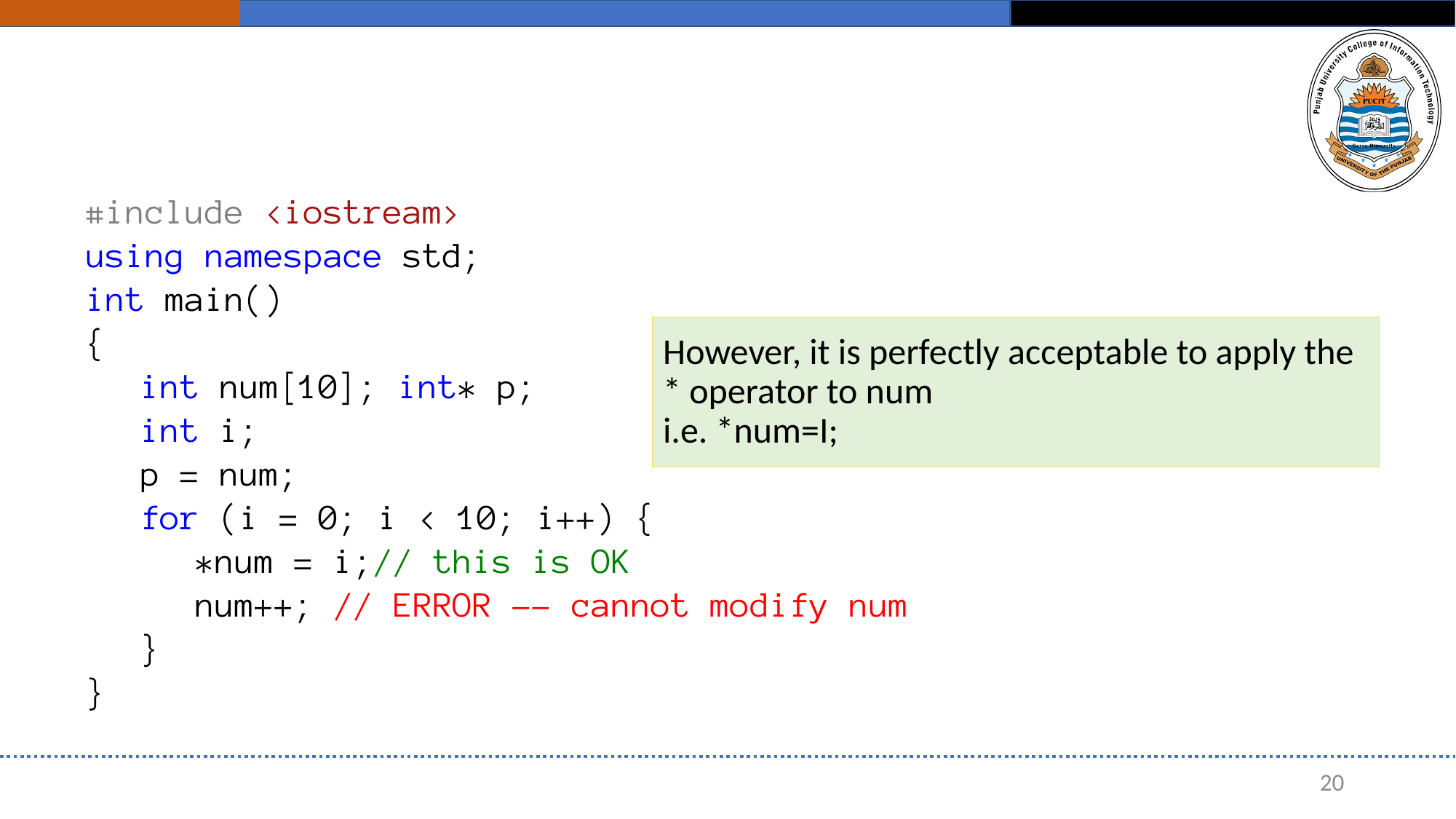

#include <iostream>
using namespace std;
int main()
{
int num[10]; int* p;
int i;
p = num;
for (i = 0; i < 10; i++) {
*num = i;// this is OK
num++; // ERROR -- cannot modify num
}
}
However, it is perfectly acceptable to apply the * operator to num
i.e. *num=I;
20